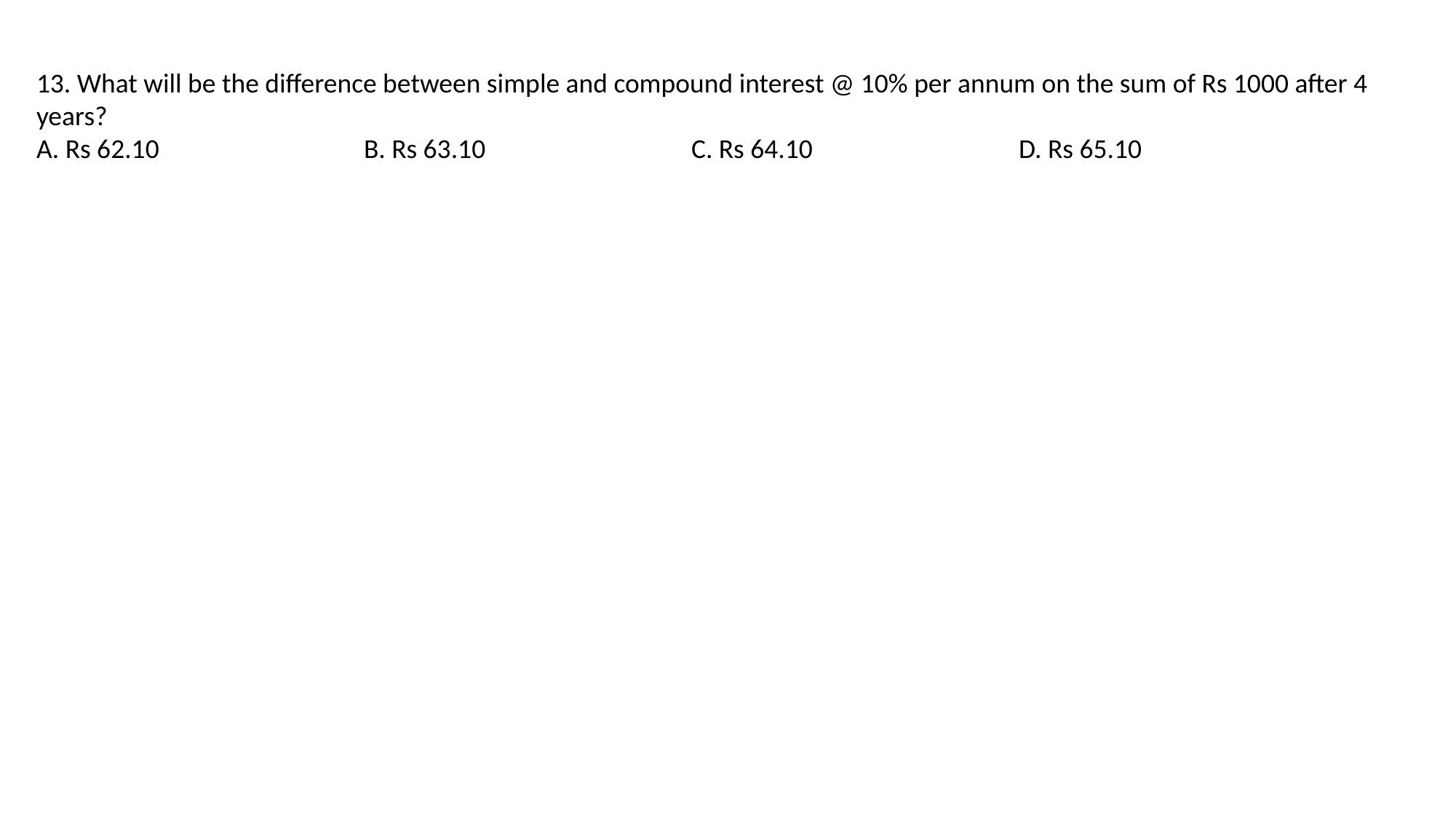

13. What will be the difference between simple and compound interest @ 10% per annum on the sum of Rs 1000 after 4 years?
A. Rs 62.10  		B. Rs 63.10 		C. Rs 64.10 		D. Rs 65.10